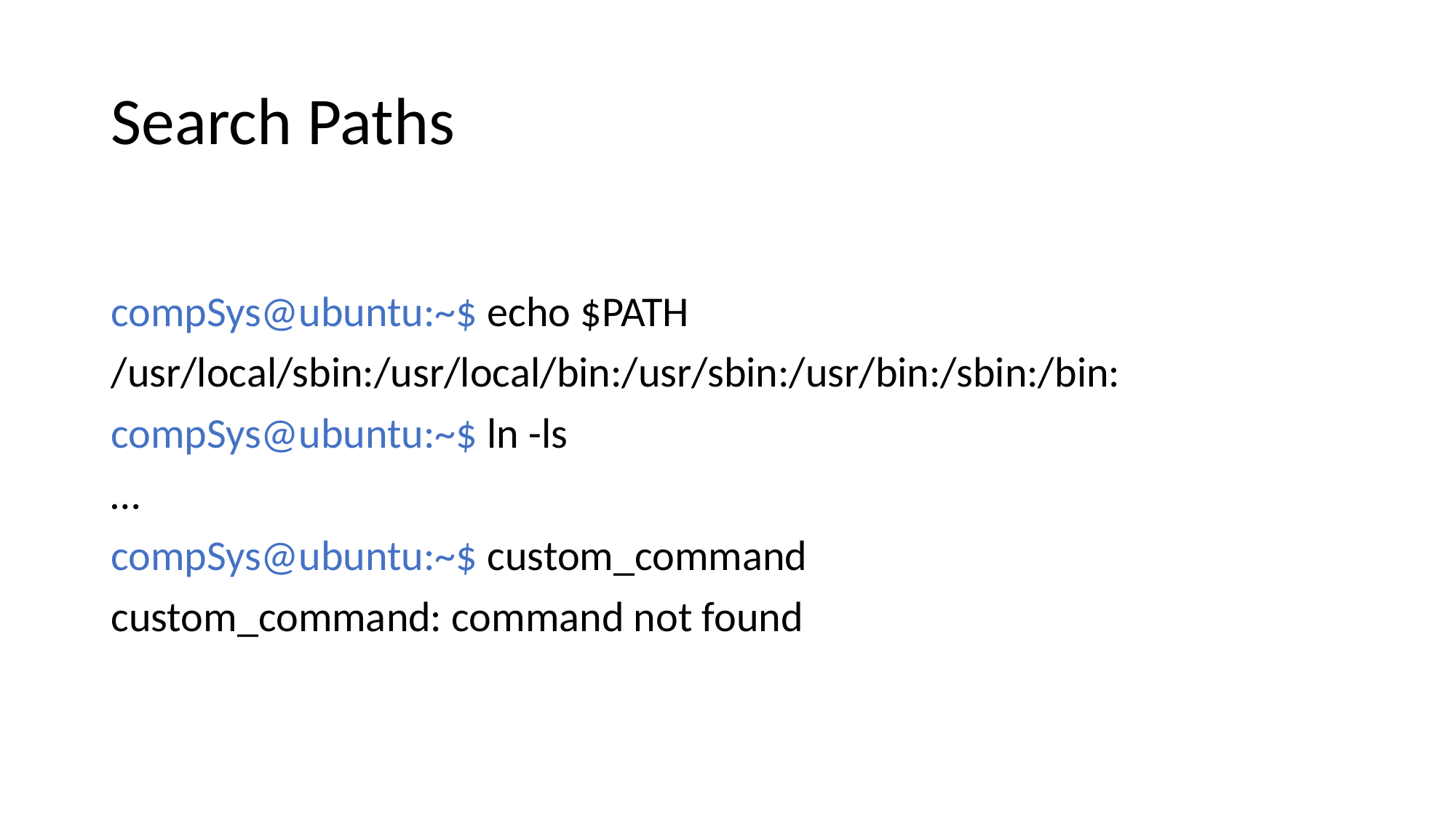

# Search Paths

compSys@ubuntu:~$ echo $PATH
/usr/local/sbin:/usr/local/bin:/usr/sbin:/usr/bin:/sbin:/bin:
compSys@ubuntu:~$ ln -ls
…
compSys@ubuntu:~$ custom_command
custom_command: command not found